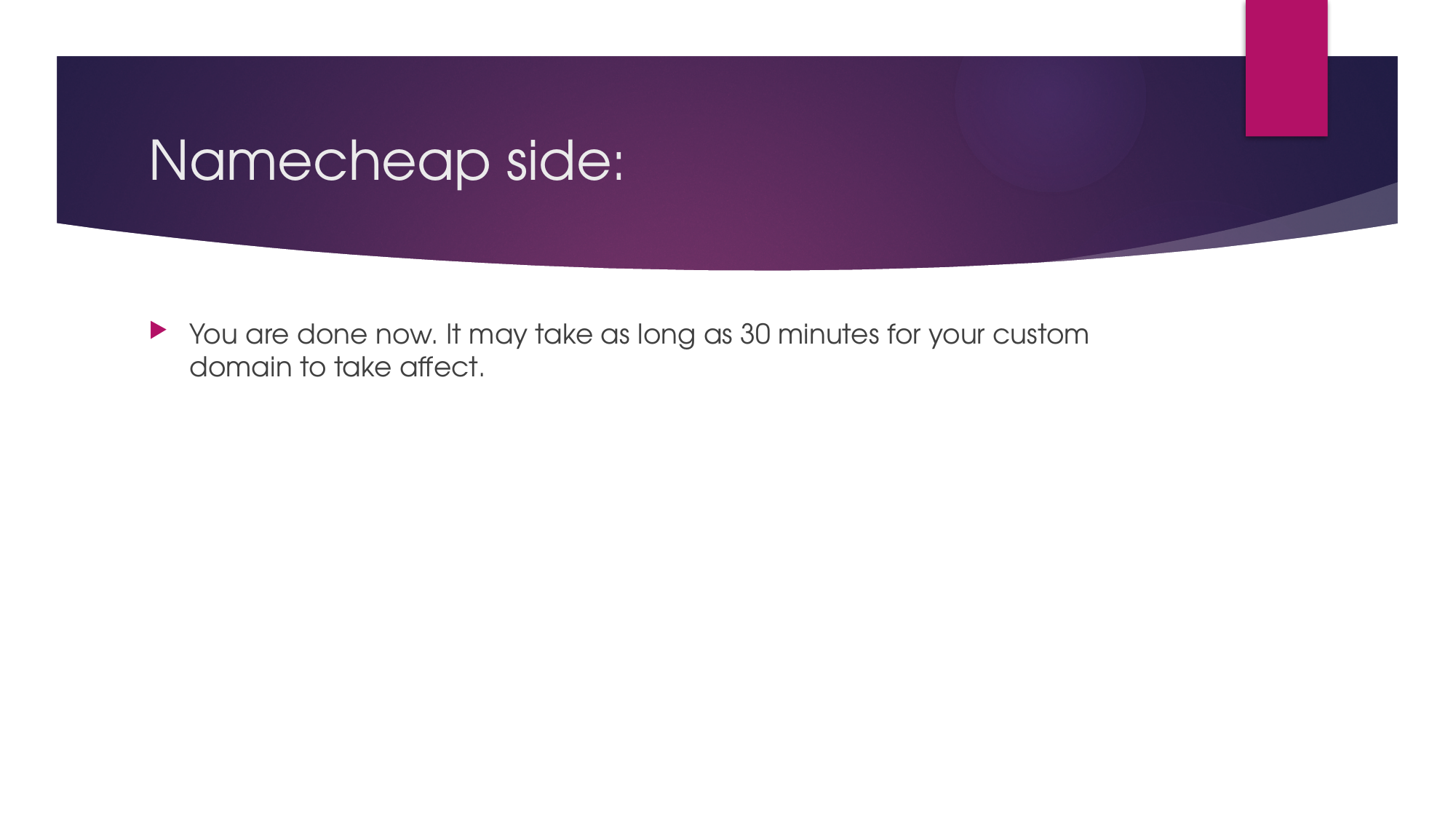

# Namecheap side:
You are done now. It may take as long as 30 minutes for your custom domain to take affect.